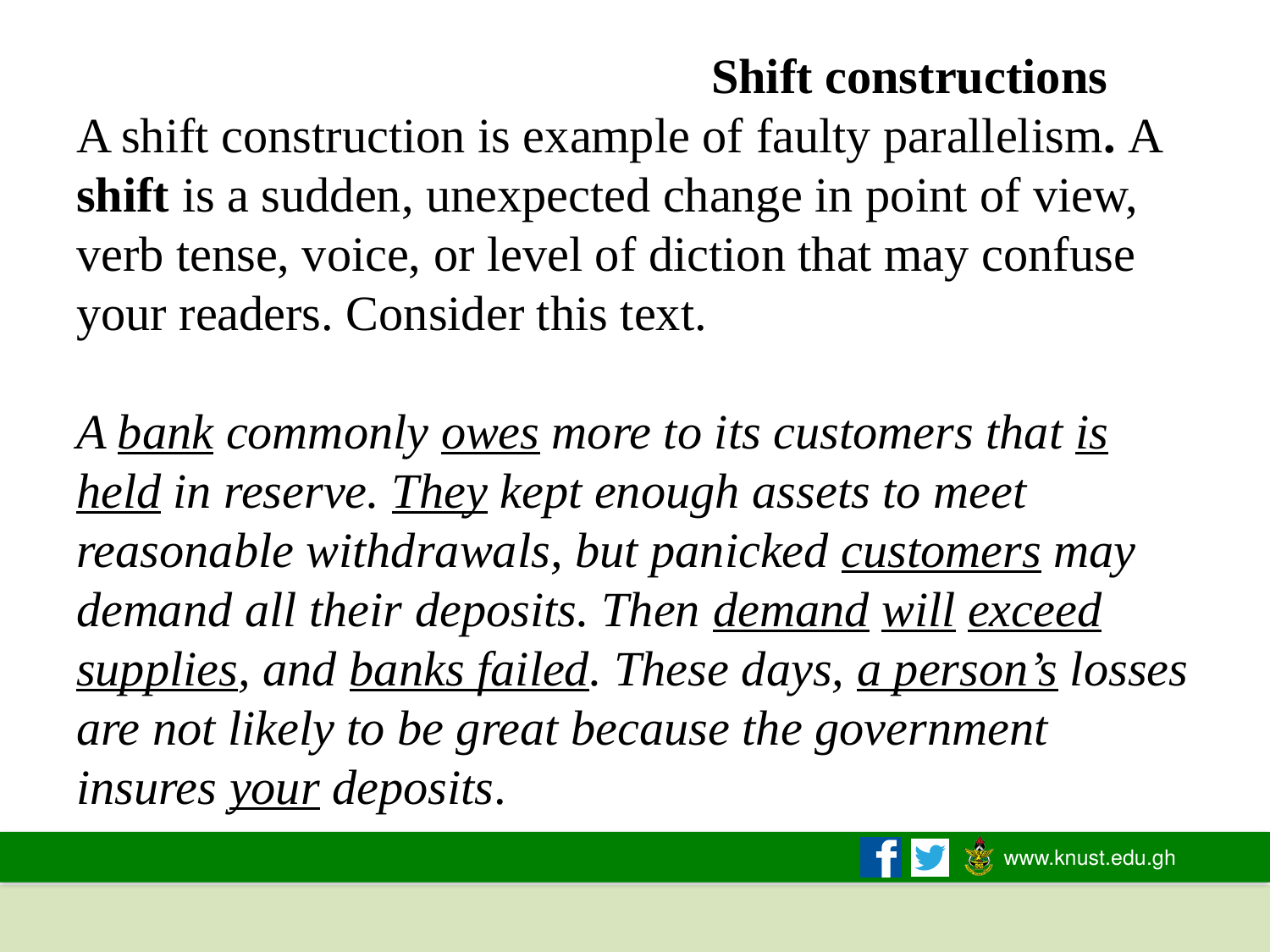

# Shift constructions A shift construction is example of faulty parallelism. A shift is a sudden, unexpected change in point of view, verb tense, voice, or level of diction that may confuse your readers. Consider this text. A bank commonly owes more to its customers that is held in reserve. They kept enough assets to meet reasonable withdrawals, but panicked customers may demand all their deposits. Then demand will exceed supplies, and banks failed. These days, a person’s losses are not likely to be great because the government insures your deposits.